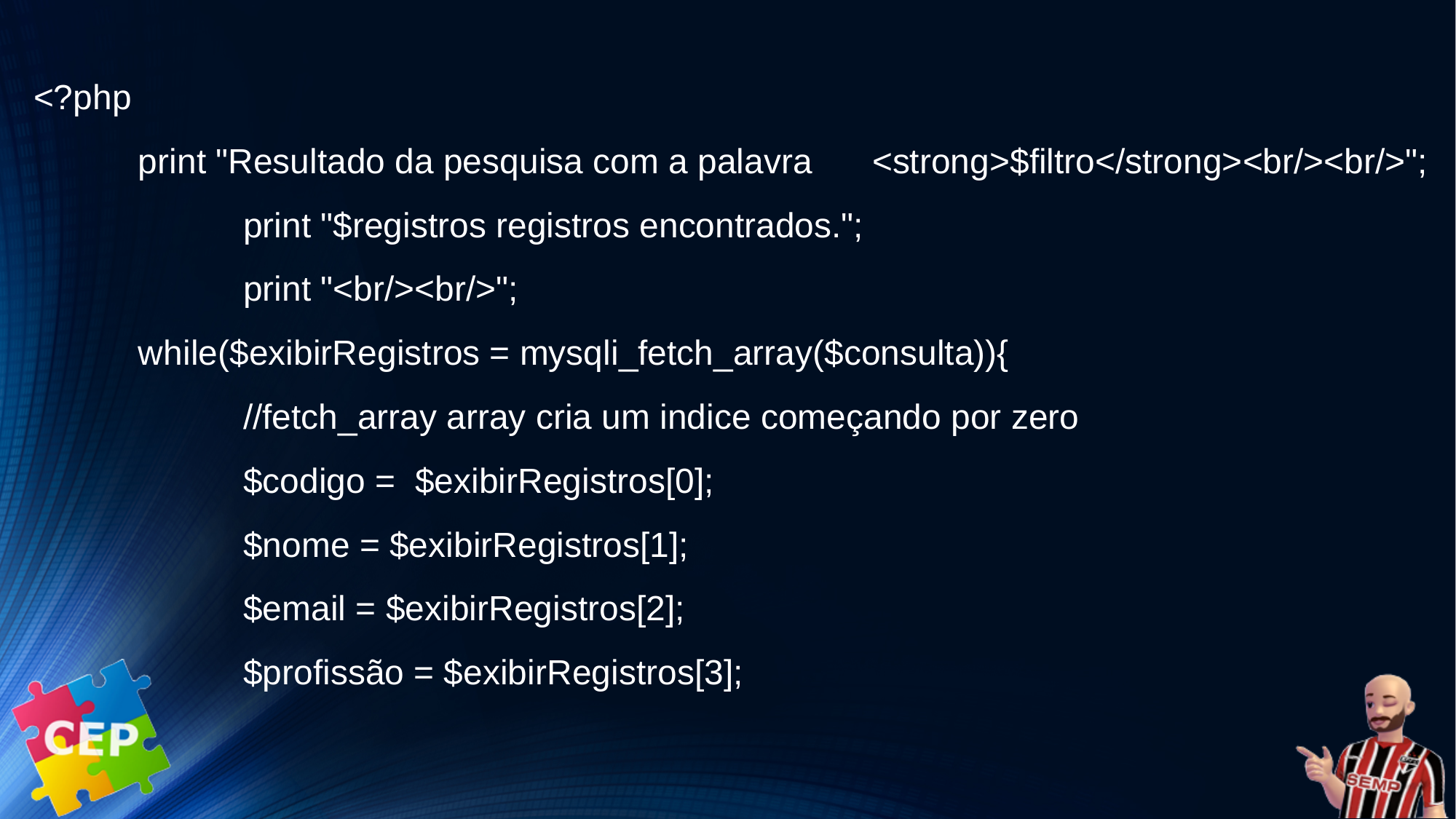

<?php
	print "Resultado da pesquisa com a palavra 	<strong>$filtro</strong><br/><br/>";
            	print "$registros registros encontrados.";
            	print "<br/><br/>";
	while($exibirRegistros = mysqli_fetch_array($consulta)){
              		//fetch_array array cria um indice começando por zero
                	$codigo =  $exibirRegistros[0];
                	$nome = $exibirRegistros[1];
                	$email = $exibirRegistros[2];
                	$profissão = $exibirRegistros[3];